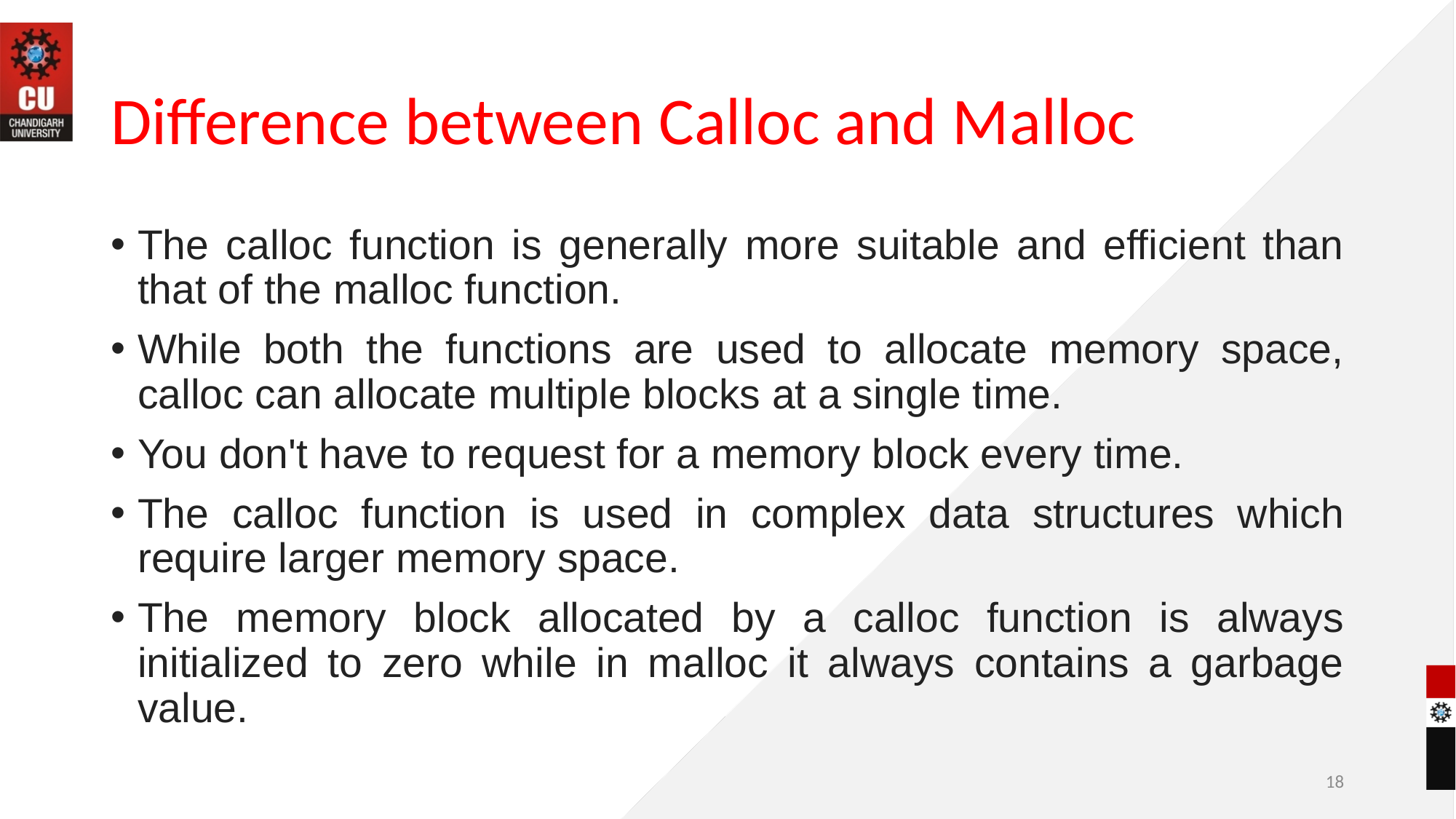

# Difference between Calloc and Malloc
The calloc function is generally more suitable and efficient than that of the malloc function.
While both the functions are used to allocate memory space, calloc can allocate multiple blocks at a single time.
You don't have to request for a memory block every time.
The calloc function is used in complex data structures which require larger memory space.
The memory block allocated by a calloc function is always initialized to zero while in malloc it always contains a garbage value.

18